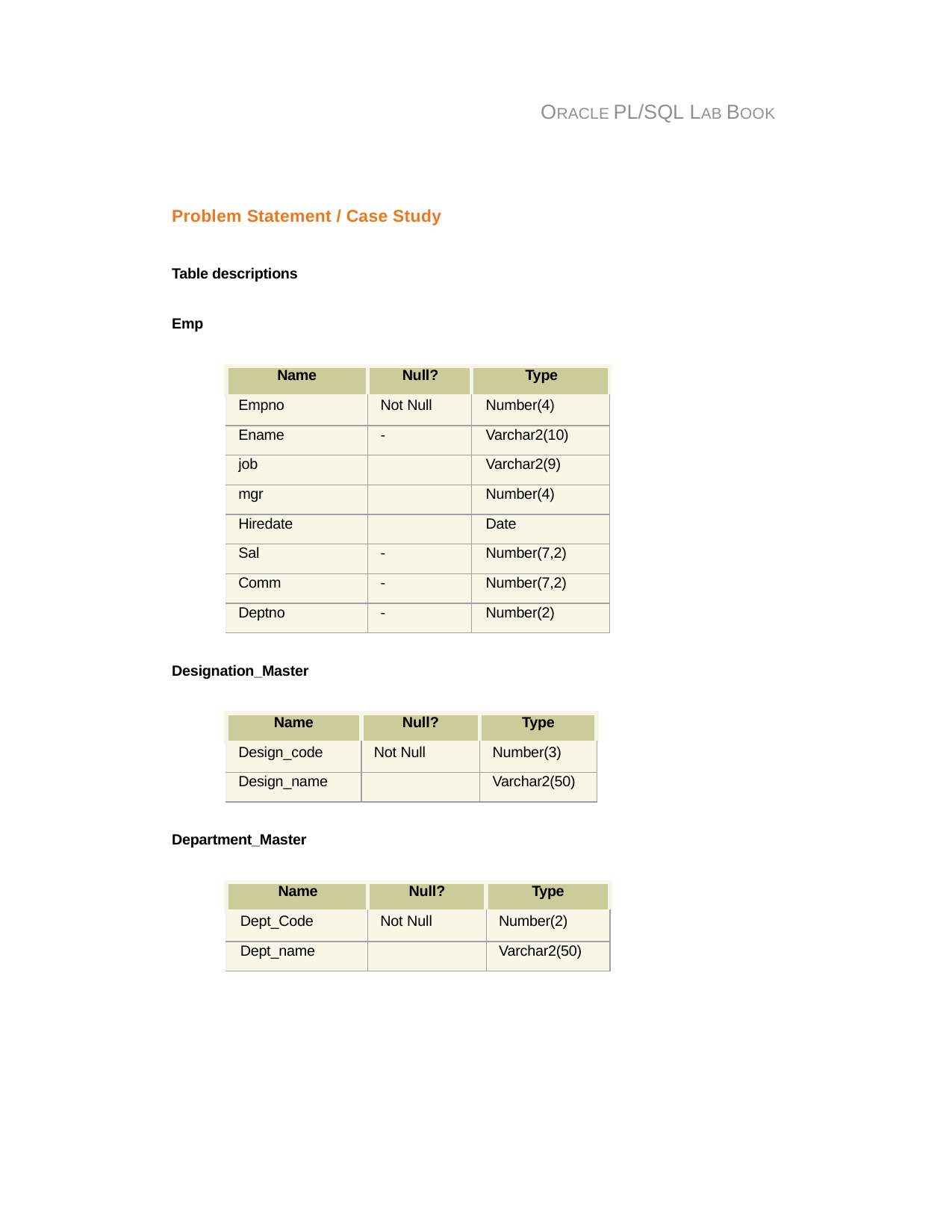

ORACLE PL/SQL LAB BOOK
Problem Statement / Case Study
Table descriptions  Emp
| Name | Null? | Type |
| --- | --- | --- |
| Empno | Not Null | Number(4) |
| Ename | - | Varchar2(10) |
| job |  | Varchar2(9) |
| mgr |  | Number(4) |
| Hiredate |  | Date |
| Sal | - | Number(7,2) |
| Comm | - | Number(7,2) |
| Deptno | - | Number(2) |
Designation_Master
| Name | Null? | Type |
| --- | --- | --- |
| Design\_code | Not Null | Number(3) |
| Design\_name |  | Varchar2(50) |
Department_Master
| Name | Null? | Type |
| --- | --- | --- |
| Dept\_Code | Not Null | Number(2) |
| Dept\_name |  | Varchar2(50) |